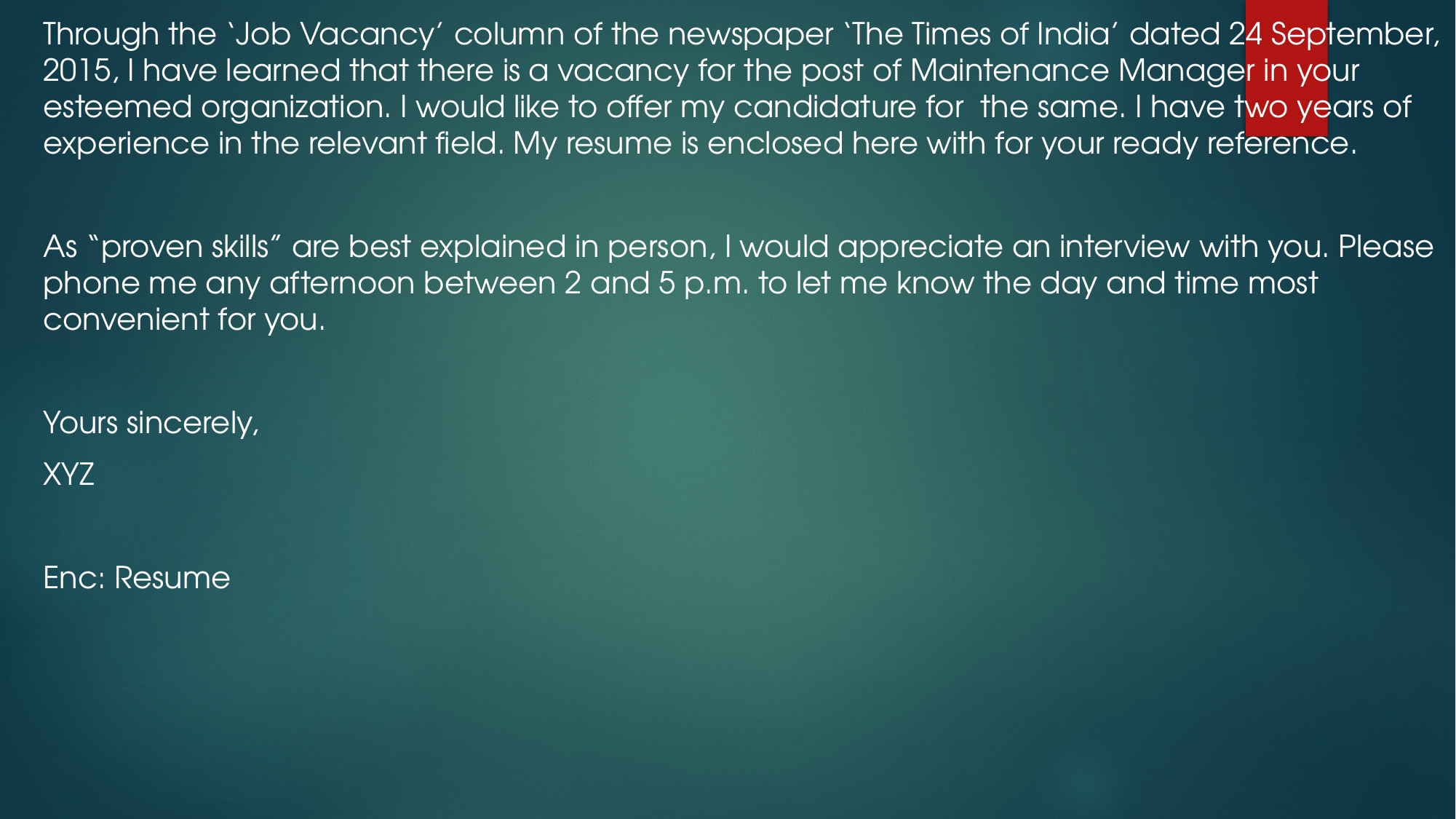

Through the ‘Job Vacancy’ column of the newspaper ‘The Times of India’ dated 24 September, 2015, I have learned that there is a vacancy for the post of Maintenance Manager in your esteemed organization. I would like to offer my candidature for  the same. I have two years of experience in the relevant field. My resume is enclosed here with for your ready reference.

As “proven skills” are best explained in person, I would appreciate an interview with you. Please phone me any afternoon between 2 and 5 p.m. to let me know the day and time most convenient for you.

Yours sincerely,
XYZ

Enc: Resume